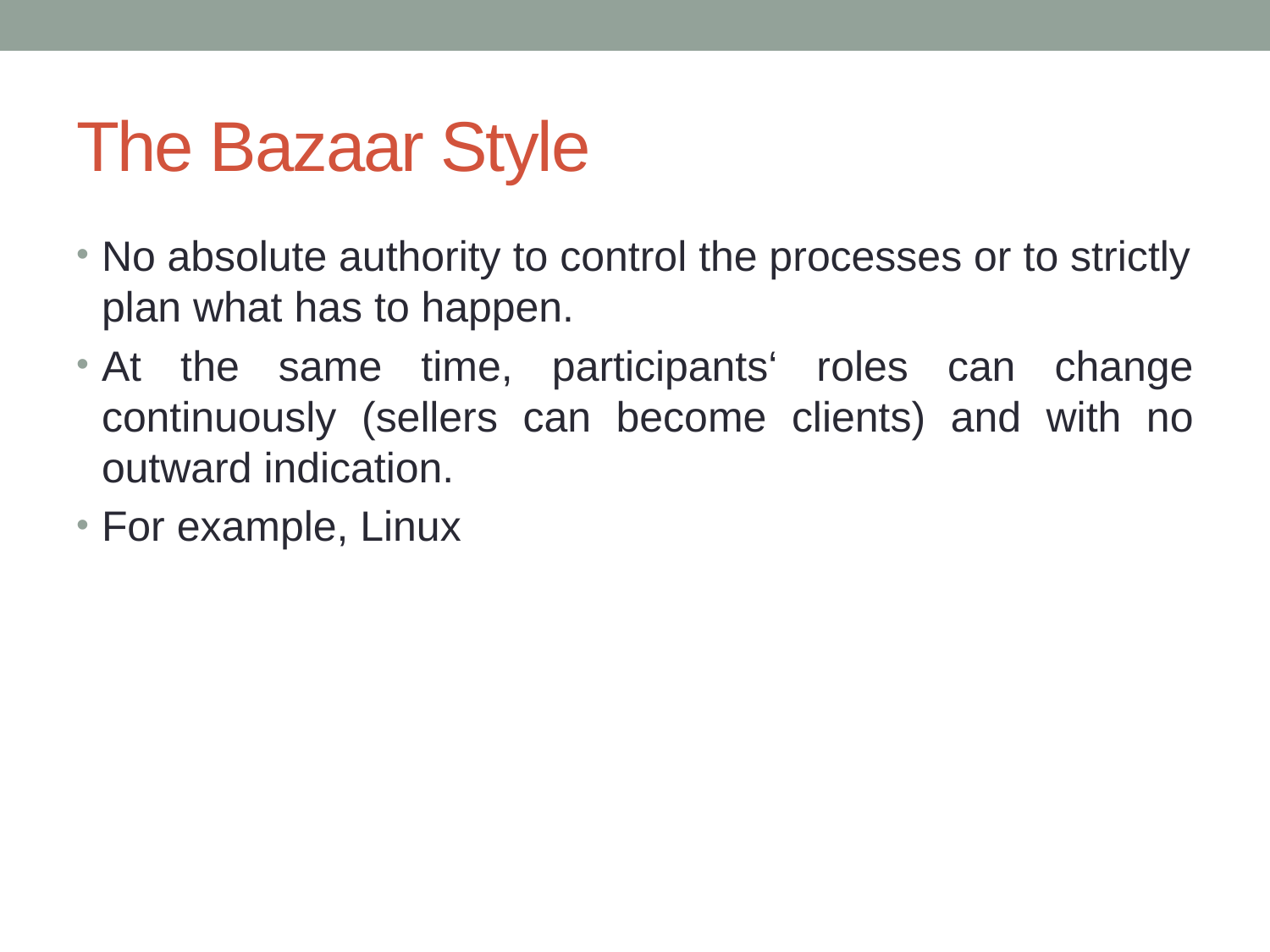

# The Bazaar Style
No absolute authority to control the processes or to strictly plan what has to happen.
At the same time, participants‘ roles can change continuously (sellers can become clients) and with no outward indication.
For example, Linux